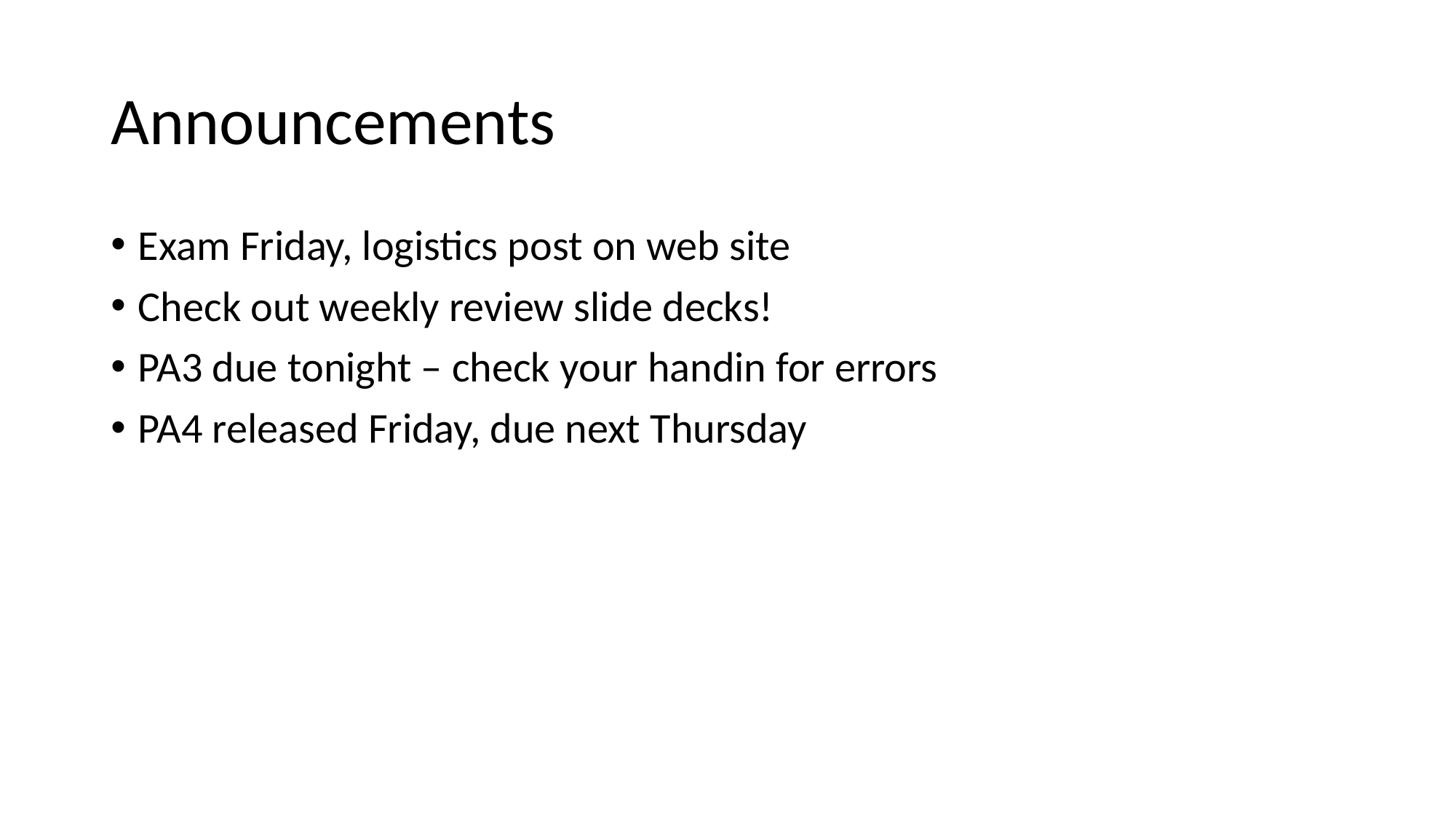

# Announcements
Exam Friday, logistics post on web site
Check out weekly review slide decks!
PA3 due tonight – check your handin for errors
PA4 released Friday, due next Thursday